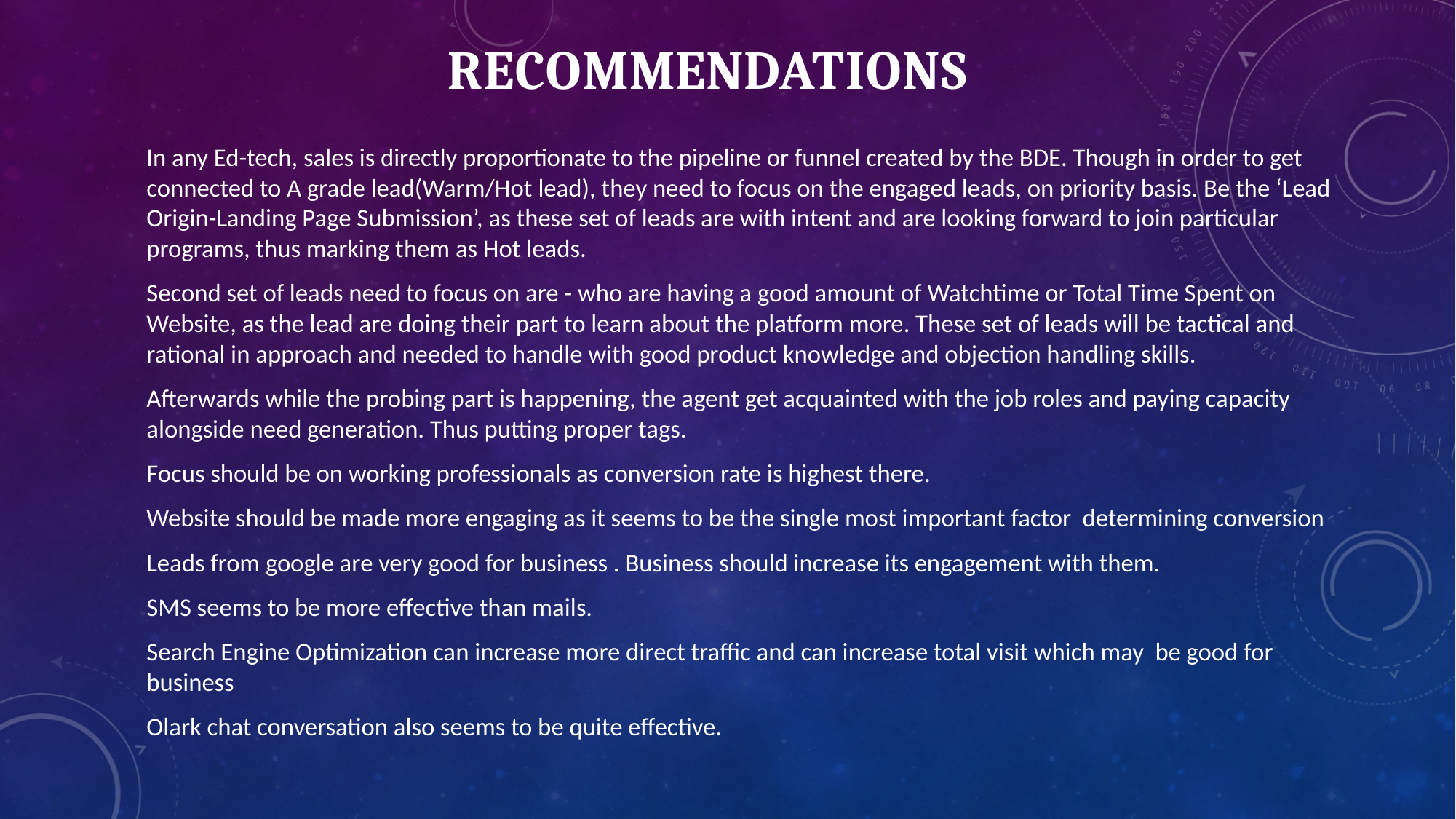

# Recommendations
In any Ed-tech, sales is directly proportionate to the pipeline or funnel created by the BDE. Though in order to get connected to A grade lead(Warm/Hot lead), they need to focus on the engaged leads, on priority basis. Be the ‘Lead Origin-Landing Page Submission’, as these set of leads are with intent and are looking forward to join particular programs, thus marking them as Hot leads.
Second set of leads need to focus on are - who are having a good amount of Watchtime or Total Time Spent on Website, as the lead are doing their part to learn about the platform more. These set of leads will be tactical and rational in approach and needed to handle with good product knowledge and objection handling skills.
Afterwards while the probing part is happening, the agent get acquainted with the job roles and paying capacity alongside need generation. Thus putting proper tags.
Focus should be on working professionals as conversion rate is highest there.
Website should be made more engaging as it seems to be the single most important factor  determining conversion
Leads from google are very good for business . Business should increase its engagement with them.
SMS seems to be more effective than mails.
Search Engine Optimization can increase more direct traffic and can increase total visit which may  be good for business
Olark chat conversation also seems to be quite effective.